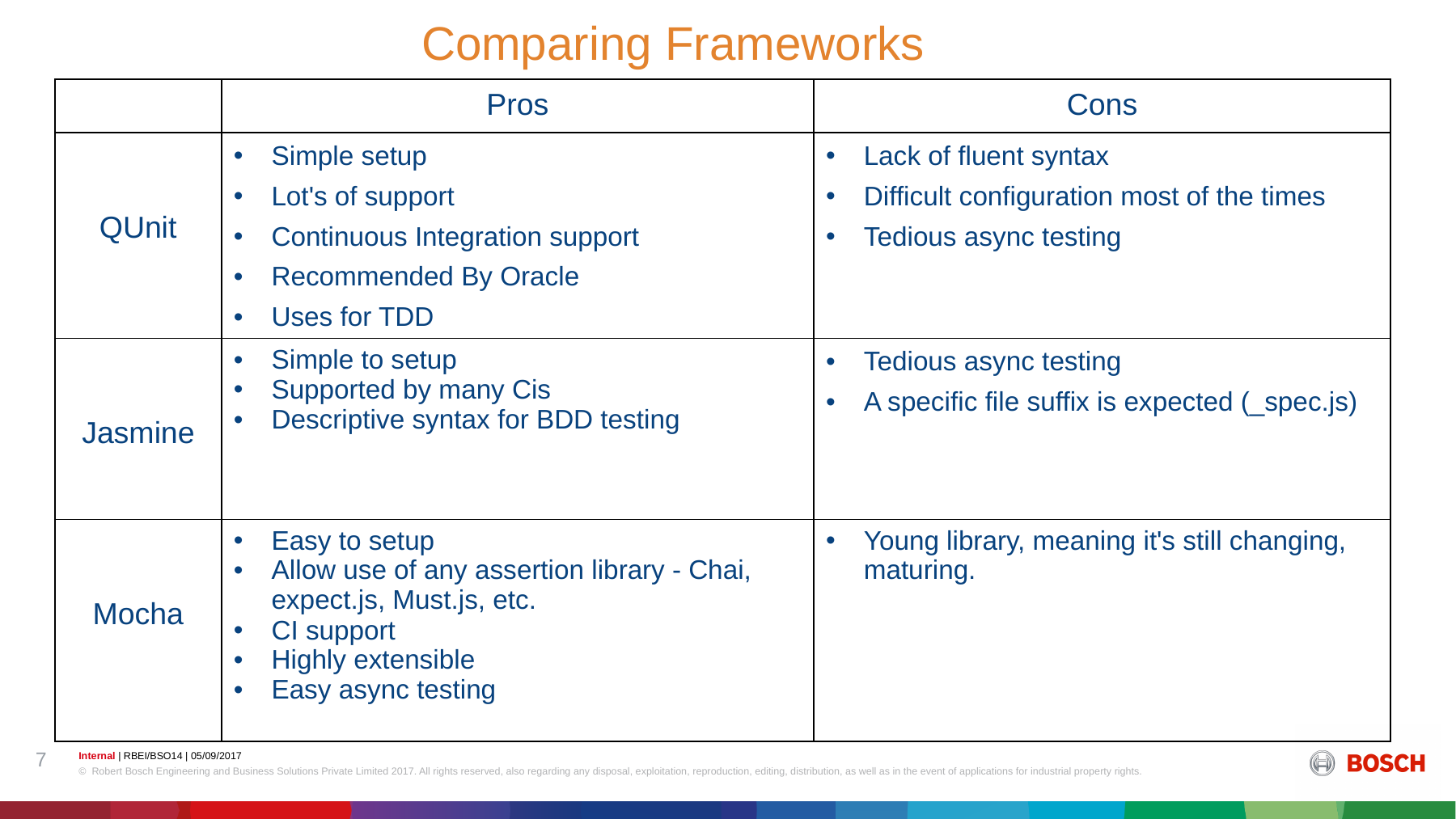

Comparing Frameworks

|  | Pros | Cons |
| --- | --- | --- |
| QUnit | Simple setup Lot's of support Continuous Integration support Recommended By Oracle Uses for TDD | Lack of fluent syntax Difficult configuration most of the times Tedious async testing |
| Jasmine | Simple to setup Supported by many Cis Descriptive syntax for BDD testing | Tedious async testing A specific file suffix is expected (\_spec.js) |
| Mocha | Easy to setup Allow use of any assertion library - Chai, expect.js, Must.js, etc. CI support Highly extensible Easy async testing | Young library, meaning it's still changing, maturing. |
7
Internal | RBEI/BSO14 | 05/09/2017
©  Robert Bosch Engineering and Business Solutions Private Limited 2017. All rights reserved, also regarding any disposal, exploitation, reproduction, editing, distribution, as well as in the event of applications for industrial property rights.